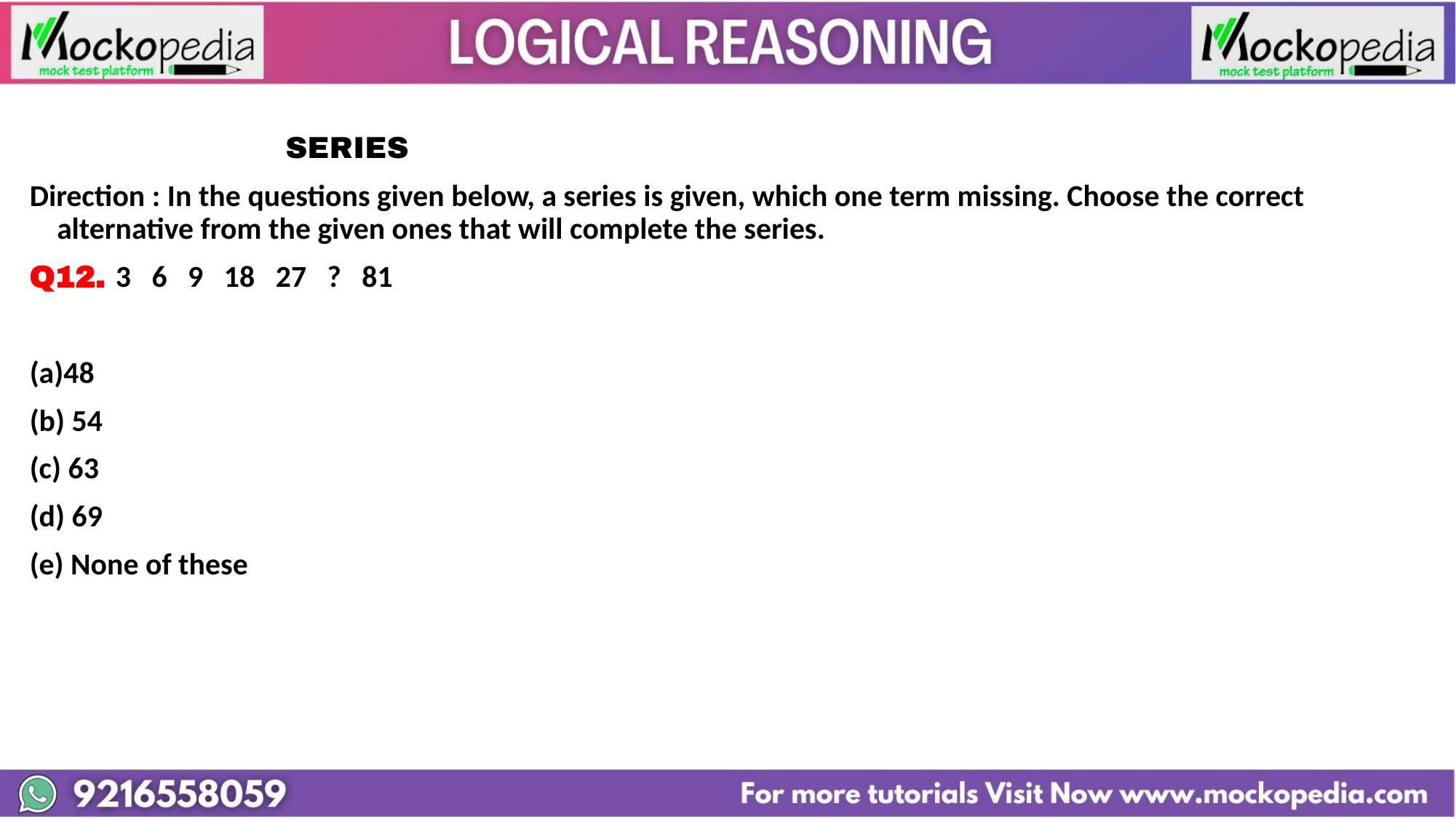

#
			 SERIES
Direction : In the questions given below, a series is given, which one term missing. Choose the correct alternative from the given ones that will complete the series.
Q12. 3   6   9   18   27   ?   81

48
(b) 54
(c) 63
(d) 69
(e) None of these